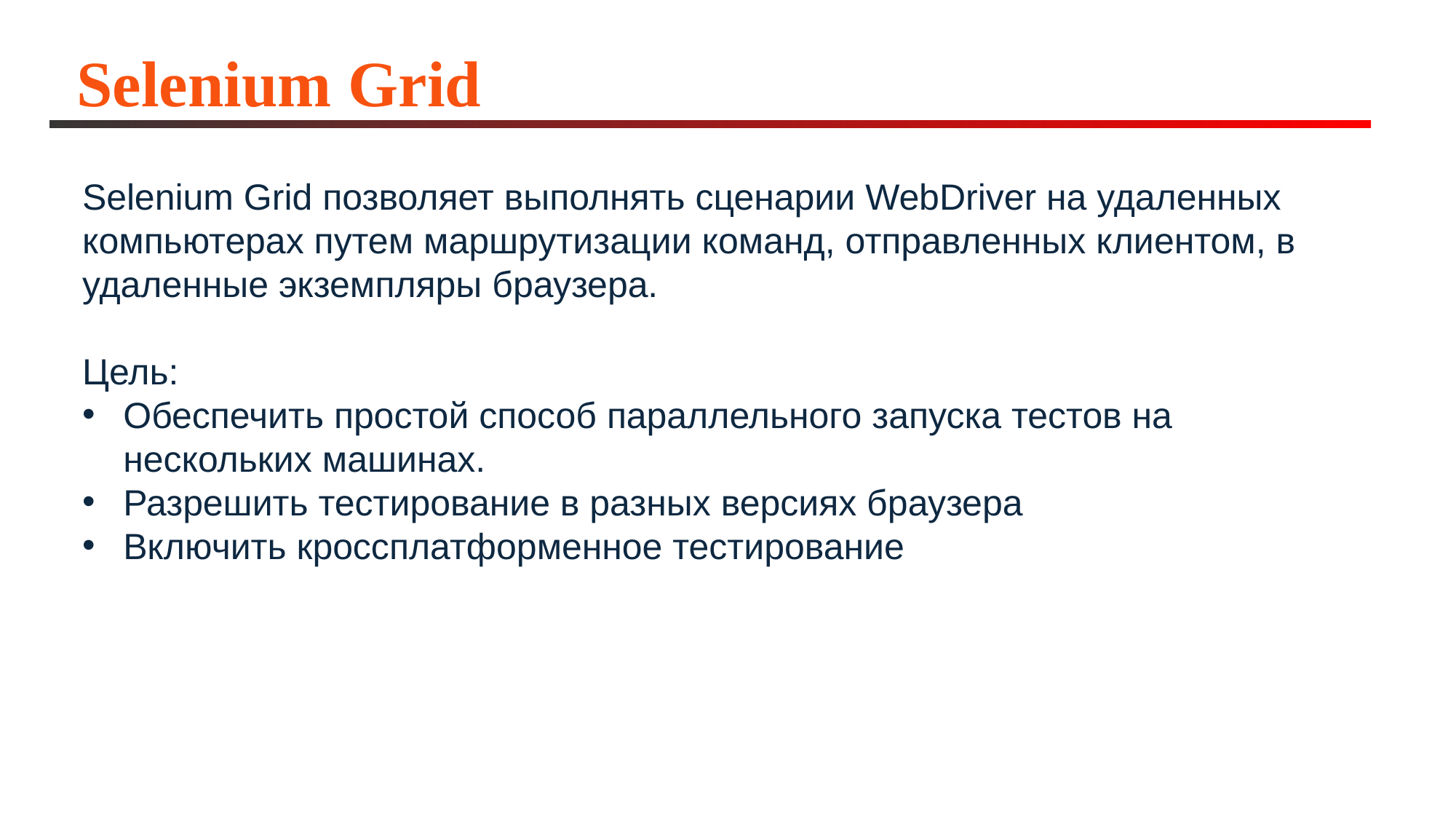

# Selenium Grid

Selenium Grid позволяет выполнять сценарии WebDriver на удаленных компьютерах путем маршрутизации команд, отправленных клиентом, в удаленные экземпляры браузера.

Цель:
Обеспечить простой способ параллельного запуска тестов на нескольких машинах.
Разрешить тестирование в разных версиях браузера
Включить кроссплатформенное тестирование